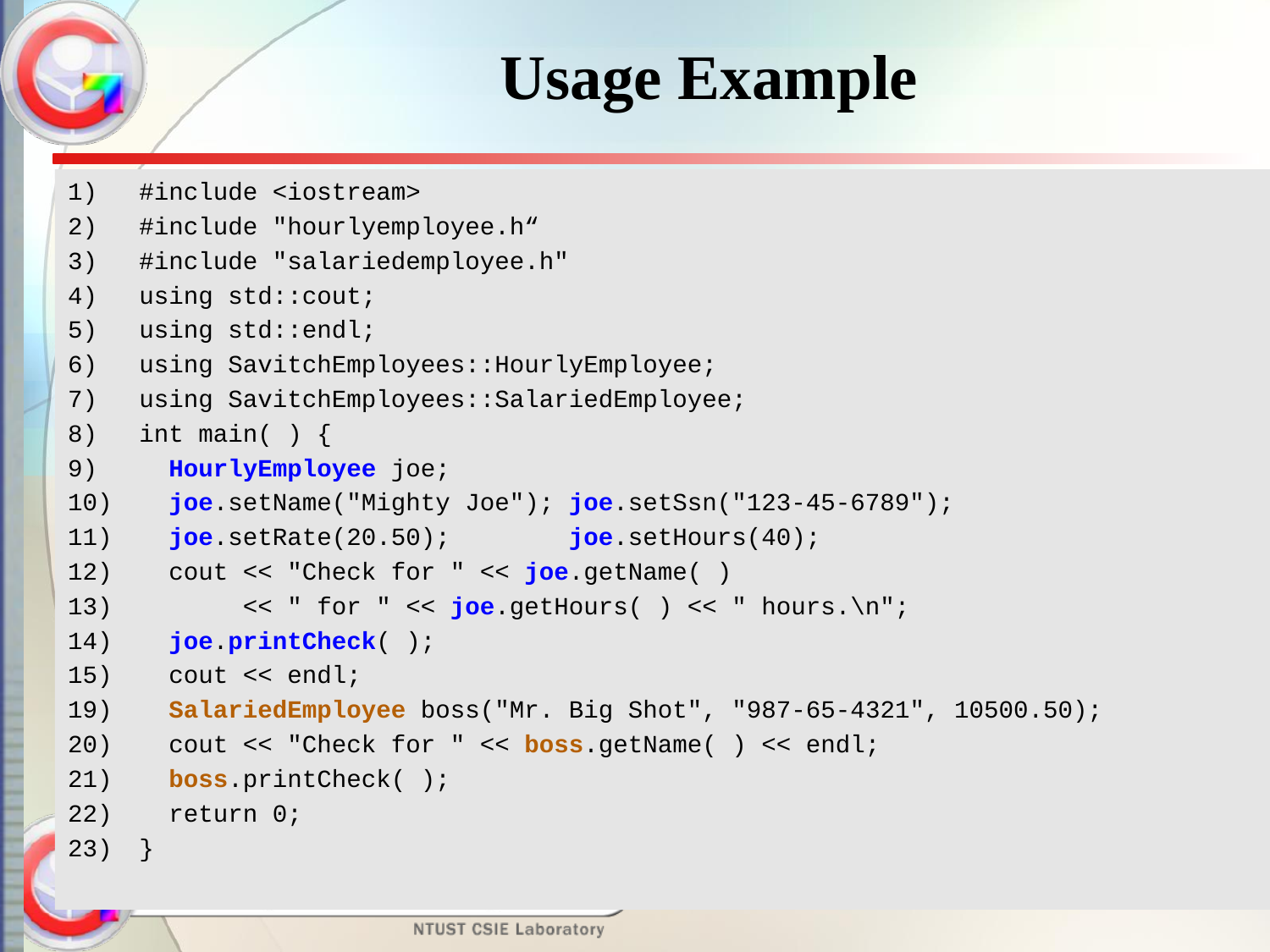

# Usage Example
#include <iostream>
#include "hourlyemployee.h“
#include "salariedemployee.h"
using std::cout;
using std::endl;
using SavitchEmployees::HourlyEmployee;
using SavitchEmployees::SalariedEmployee;
int main( ) {
  HourlyEmployee joe;
  joe.setName("Mighty Joe"); joe.setSsn("123-45-6789");
  joe.setRate(20.50);        joe.setHours(40);
  cout << "Check for " << joe.getName( )
       << " for " << joe.getHours( ) << " hours.\n";
  joe.printCheck( );
  cout << endl;
  SalariedEmployee boss("Mr. Big Shot", "987-65-4321", 10500.50);
  cout << "Check for " << boss.getName( ) << endl;
  boss.printCheck( );
  return 0;
}